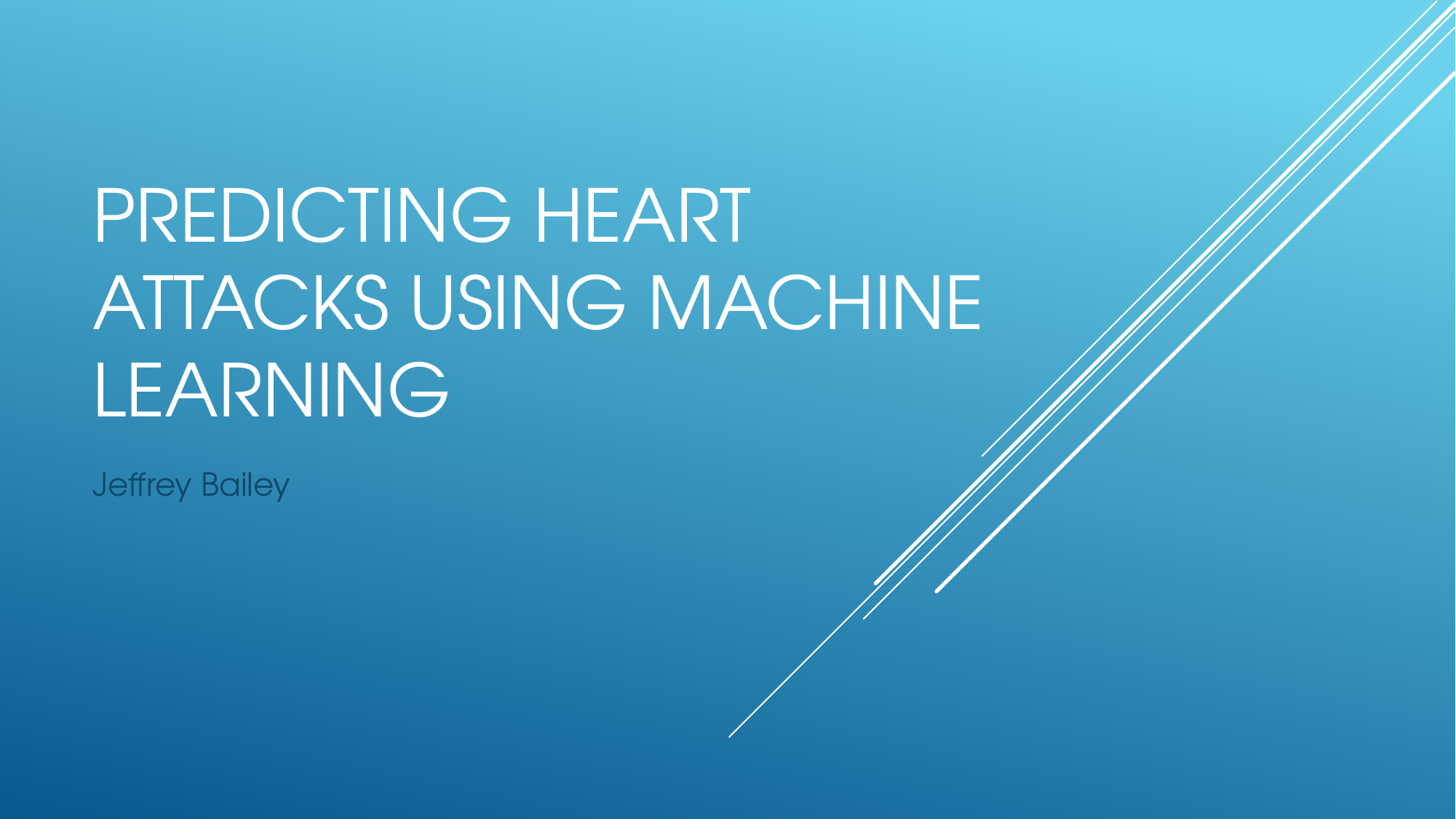

# Predicting Heart Attacks Using Machine Learning
Jeffrey Bailey